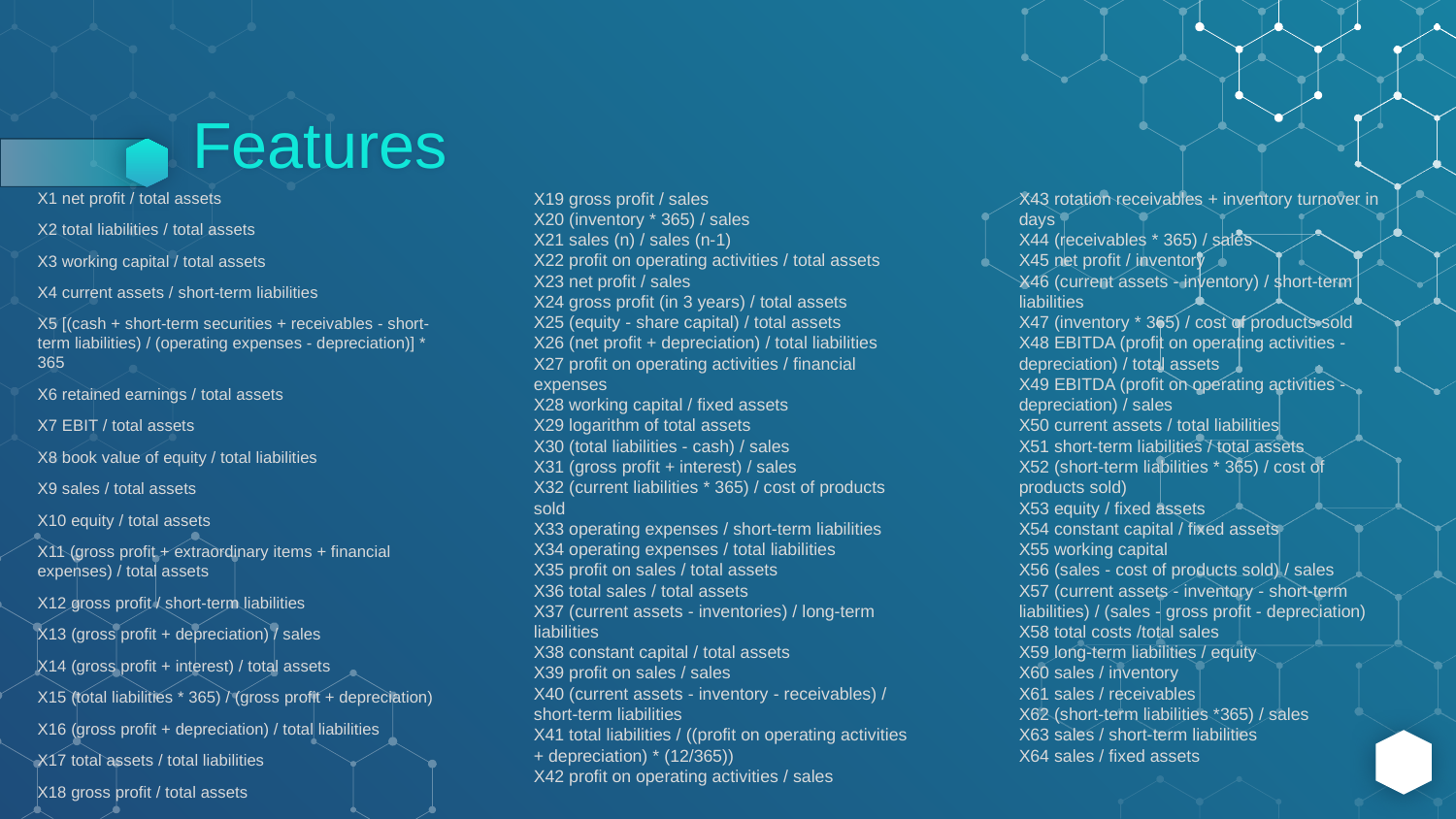

# Features
X19 gross profit / sales
X20 (inventory * 365) / sales
X21 sales (n) / sales (n-1)
X22 profit on operating activities / total assets
X23 net profit / sales
X24 gross profit (in 3 years) / total assets
X25 (equity - share capital) / total assets
X26 (net profit + depreciation) / total liabilities
X27 profit on operating activities / financial expenses
X28 working capital / fixed assets
X29 logarithm of total assets
X30 (total liabilities - cash) / sales
X31 (gross profit + interest) / sales
X32 (current liabilities * 365) / cost of products sold
X33 operating expenses / short-term liabilities
X34 operating expenses / total liabilities
X35 profit on sales / total assets
X36 total sales / total assets
X37 (current assets - inventories) / long-term liabilities
X38 constant capital / total assets
X39 profit on sales / sales
X40 (current assets - inventory - receivables) / short-term liabilities
X41 total liabilities / ((profit on operating activities + depreciation) * (12/365))
X42 profit on operating activities / sales
X43 rotation receivables + inventory turnover in days
X44 (receivables * 365) / sales
X45 net profit / inventory
X46 (current assets - inventory) / short-term liabilities
X47 (inventory * 365) / cost of products sold
X48 EBITDA (profit on operating activities - depreciation) / total assets
X49 EBITDA (profit on operating activities - depreciation) / sales
X50 current assets / total liabilities
X51 short-term liabilities / total assets
X52 (short-term liabilities * 365) / cost of products sold)
X53 equity / fixed assets
X54 constant capital / fixed assets
X55 working capital
X56 (sales - cost of products sold) / sales
X57 (current assets - inventory - short-term liabilities) / (sales - gross profit - depreciation)
X58 total costs /total sales
X59 long-term liabilities / equity
X60 sales / inventory
X61 sales / receivables
X62 (short-term liabilities *365) / sales
X63 sales / short-term liabilities
X64 sales / fixed assets
X1 net profit / total assets
X2 total liabilities / total assets
X3 working capital / total assets
X4 current assets / short-term liabilities
X5 [(cash + short-term securities + receivables - short-term liabilities) / (operating expenses - depreciation)] * 365
X6 retained earnings / total assets
X7 EBIT / total assets
X8 book value of equity / total liabilities
X9 sales / total assets
X10 equity / total assets
X11 (gross profit + extraordinary items + financial expenses) / total assets
X12 gross profit / short-term liabilities
X13 (gross profit + depreciation) / sales
X14 (gross profit + interest) / total assets
X15 (total liabilities * 365) / (gross profit + depreciation)
X16 (gross profit + depreciation) / total liabilities
X17 total assets / total liabilities
X18 gross profit / total assets